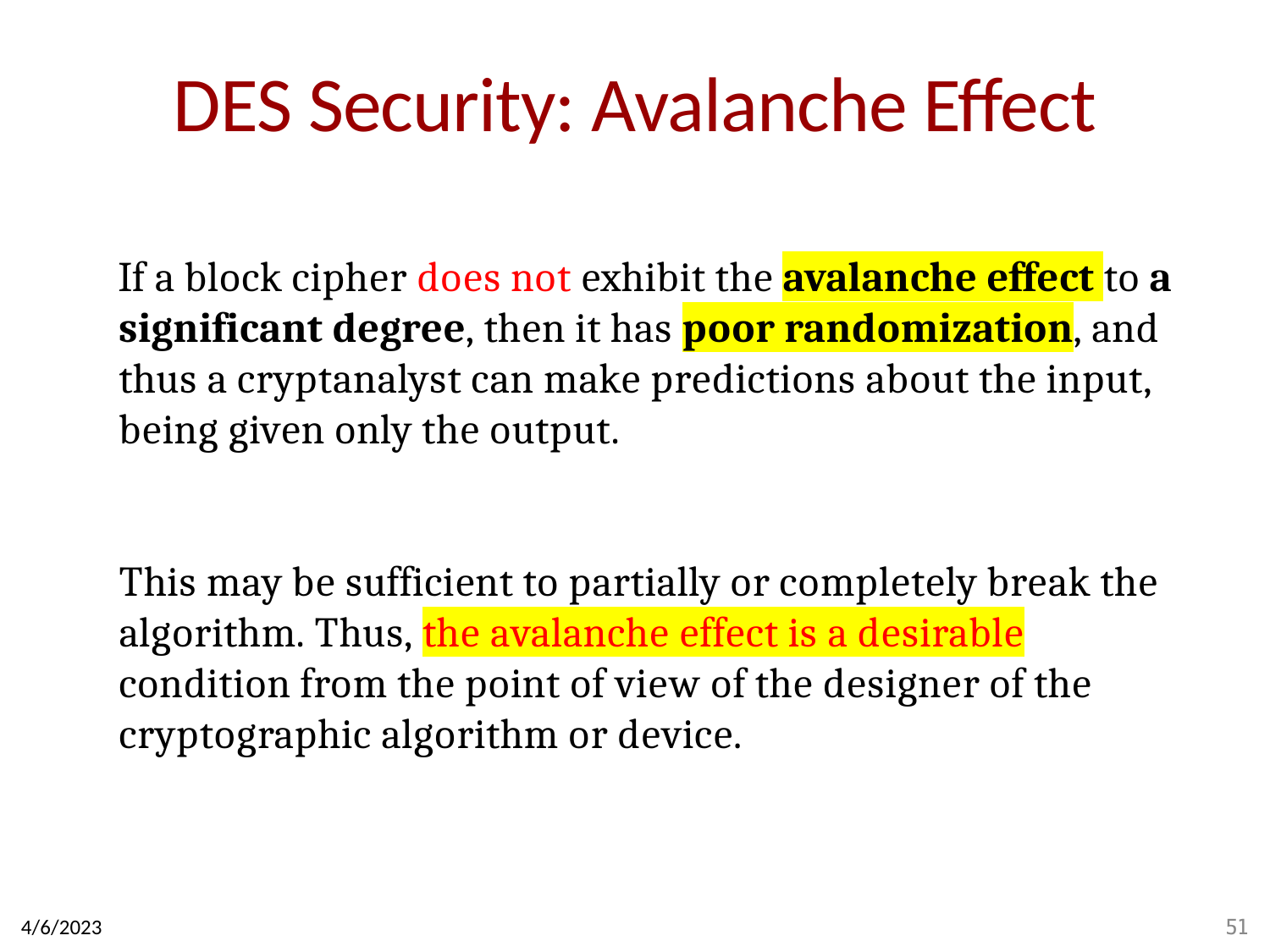

# DES Security: Avalanche Effect
If a block cipher does not exhibit the avalanche effect to a significant degree, then it has poor randomization, and thus a cryptanalyst can make predictions about the input, being given only the output.

This may be sufficient to partially or completely break the algorithm. Thus, the avalanche effect is a desirable condition from the point of view of the designer of the cryptographic algorithm or device.
4/6/2023
51